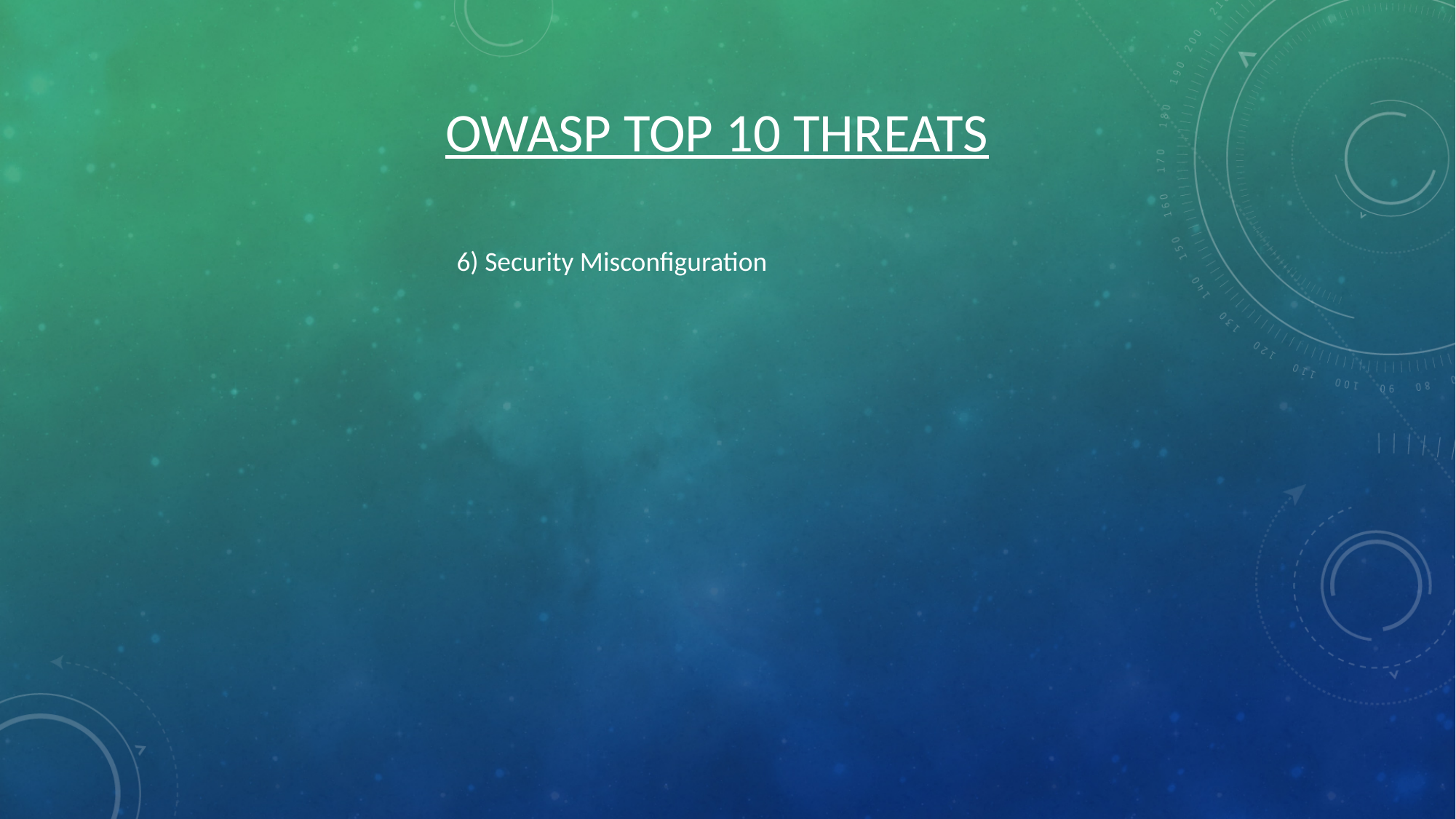

# OWASP Top 10 Threats
6) Security Misconfiguration